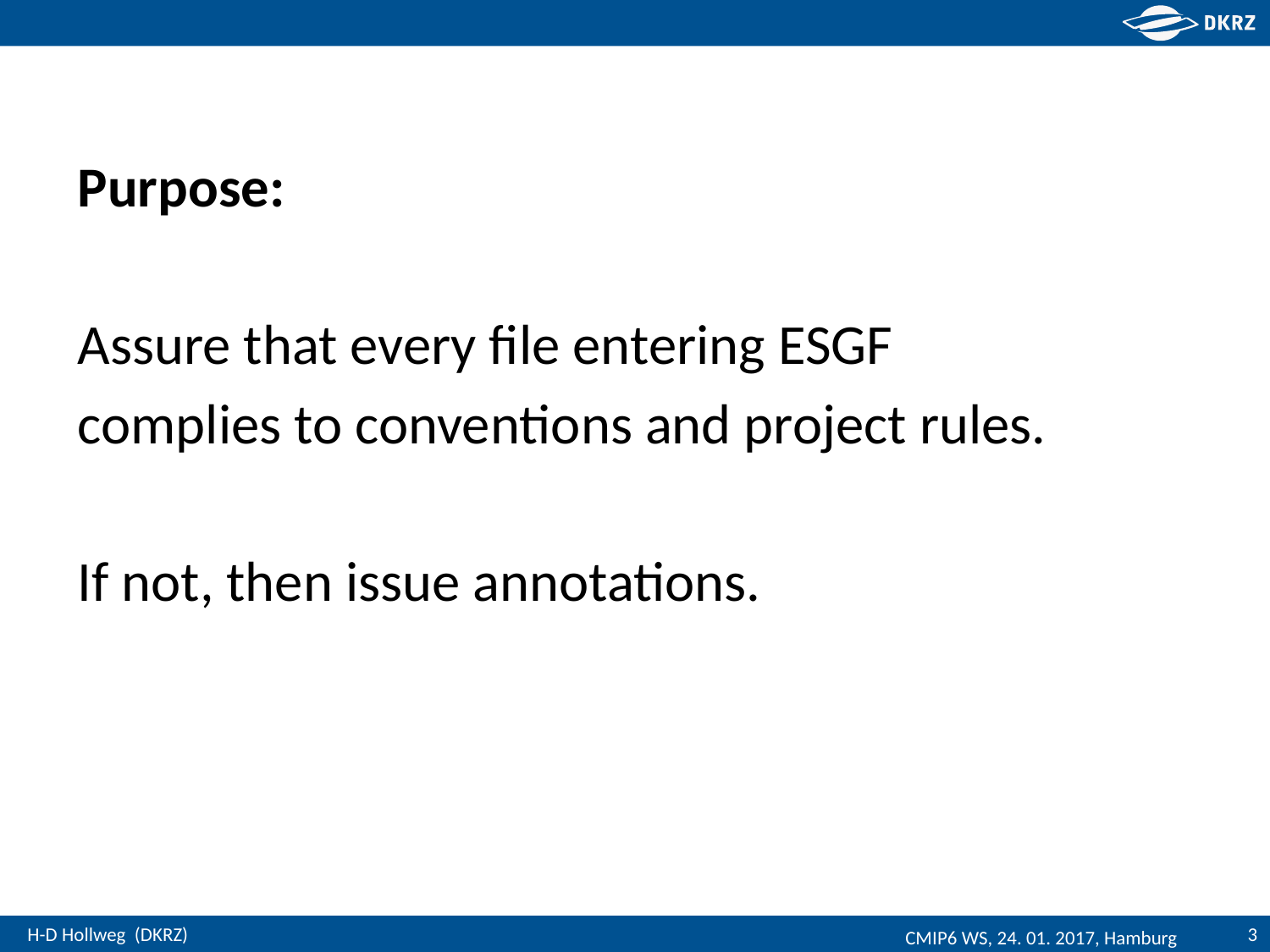

Purpose:

Assure that every file entering ESGF
complies to conventions and project rules.

If not, then issue annotations.

3